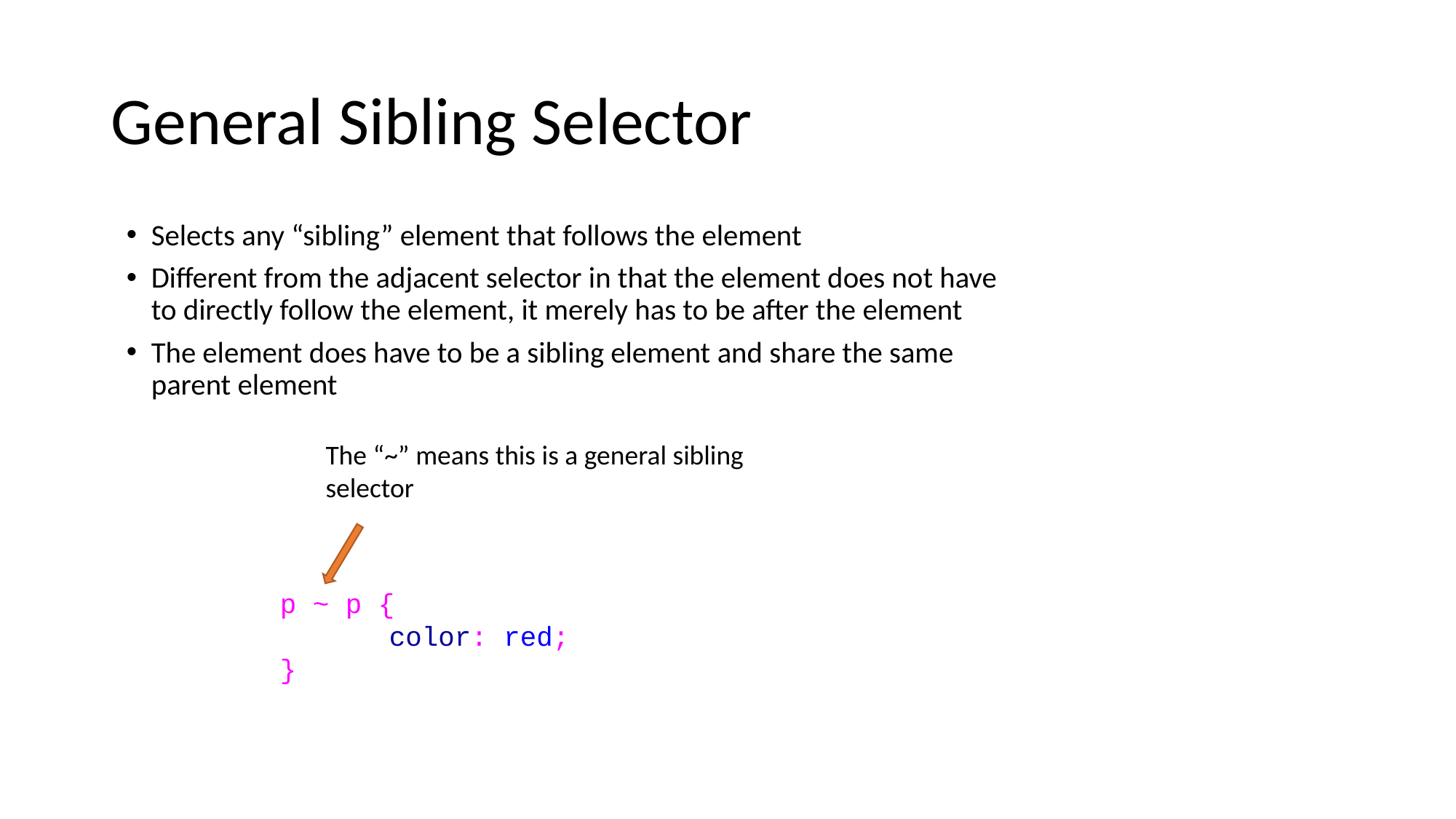

# General Sibling Selector
Selects any “sibling” element that follows the element
Different from the adjacent selector in that the element does not have to directly follow the element, it merely has to be after the element
The element does have to be a sibling element and share the same parent element
The “~” means this is a general sibling selector

p ~ p {
	color: red;
}